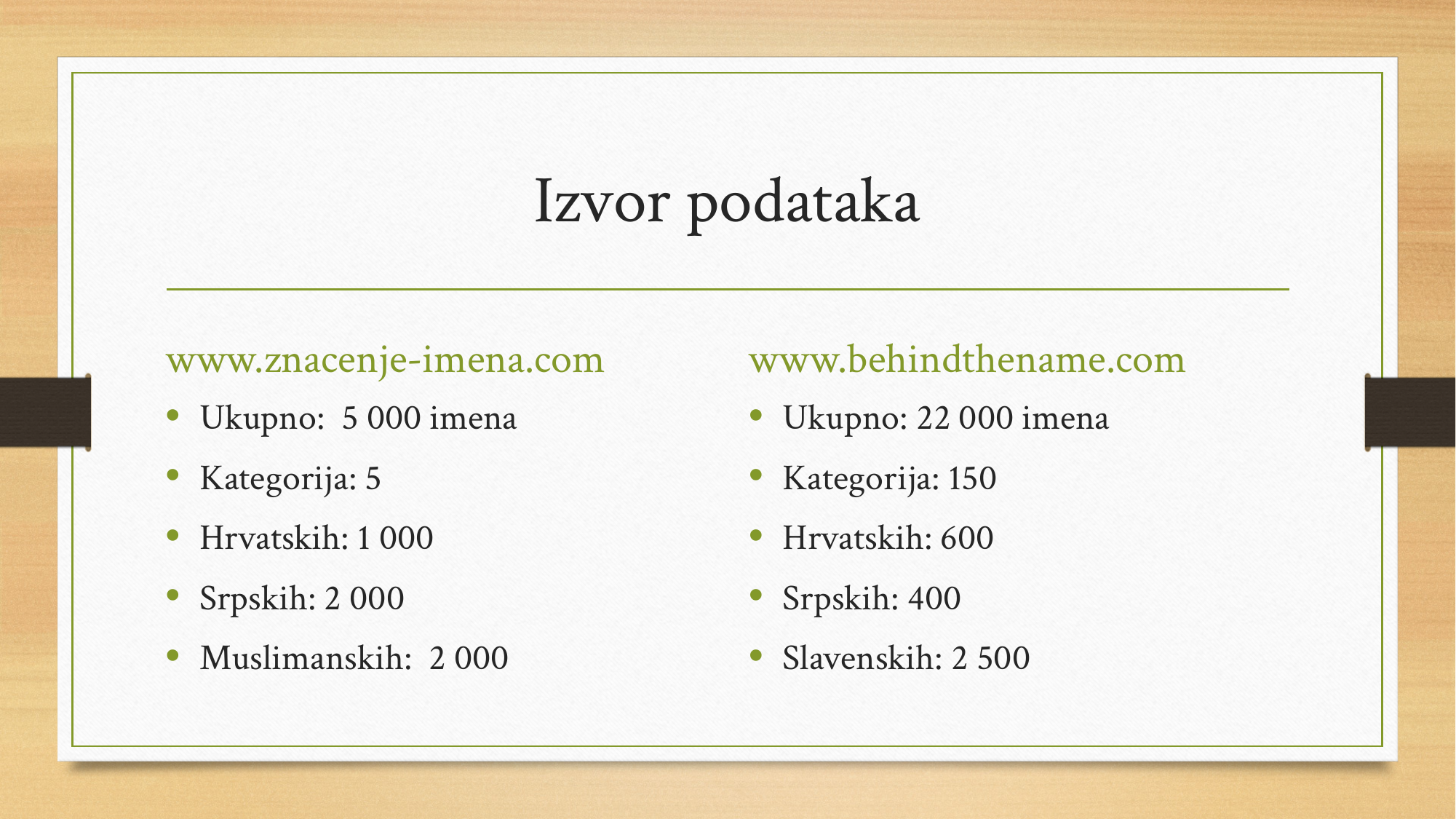

# Izvor podataka
www.znacenje-imena.com
www.behindthename.com
Ukupno:  5 000 imena
Kategorija: 5
Hrvatskih: 1 000
Srpskih: 2 000
Muslimanskih:  2 000
Ukupno: 22 000 imena
Kategorija: 150
Hrvatskih: 600
Srpskih: 400
Slavenskih: 2 500